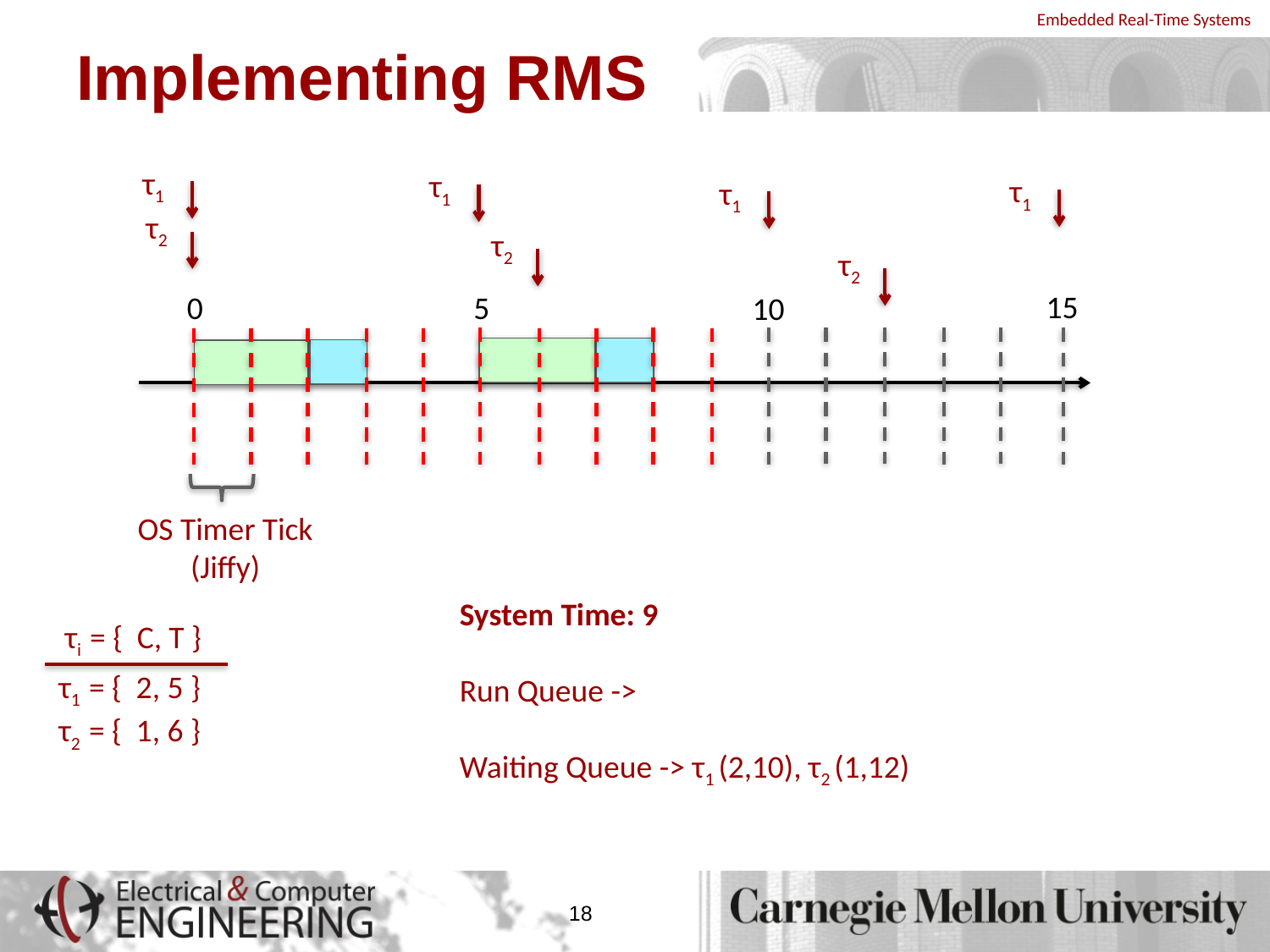

# Implementing RMS
τ1
τ1
τ1
τ1
τ2
τ2
τ2
15
5
0
10

OS Timer Tick (Jiffy)
System Time: 9

Run Queue ->

Waiting Queue -> τ1 (2,10), τ2 (1,12)
τi  = {  C, T }
τ1  = {  2, 5 }
τ2  = {  1, 6 }

18